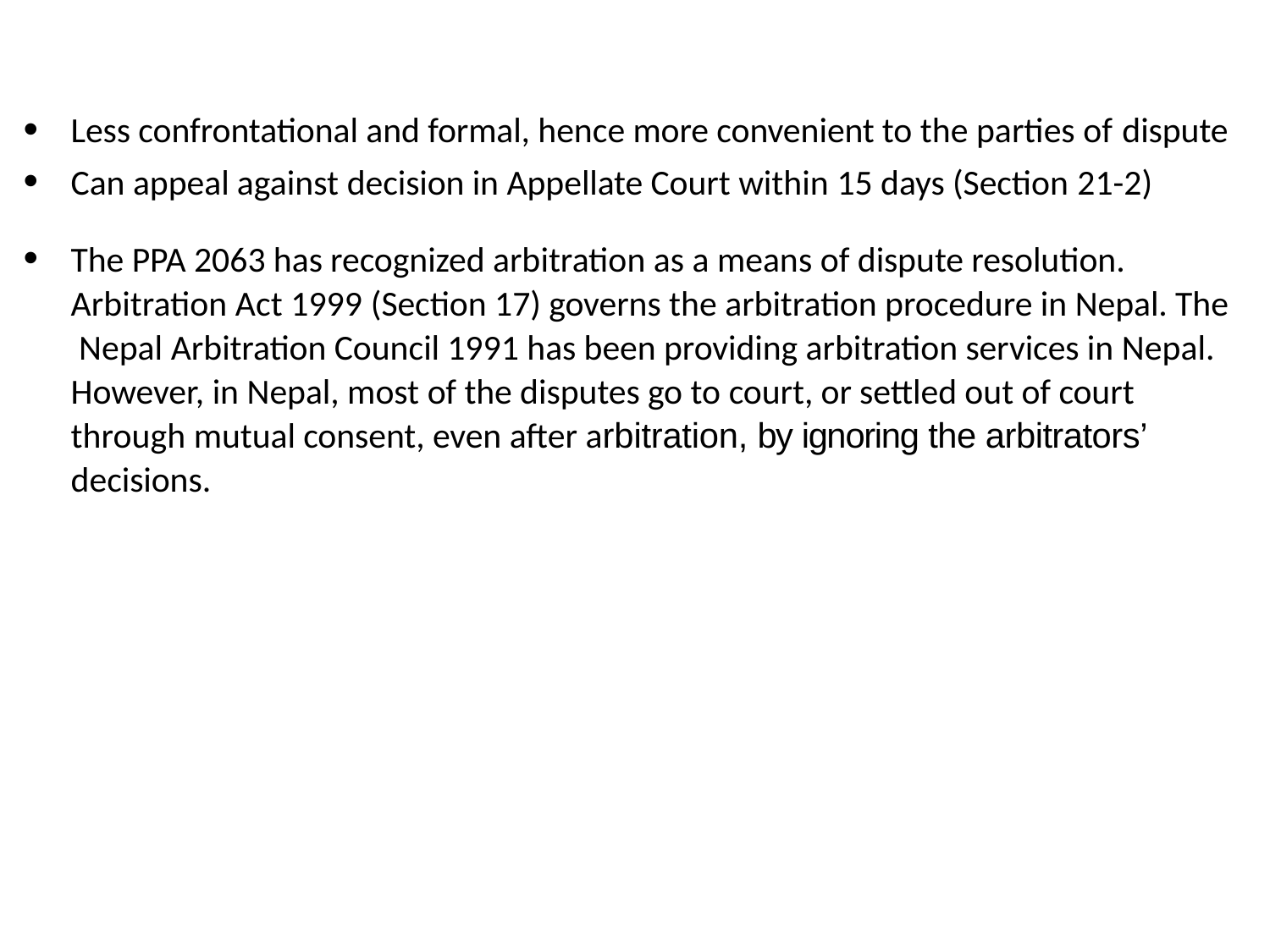

Less confrontational and formal, hence more convenient to the parties of dispute
Can appeal against decision in Appellate Court within 15 days (Section 21-2)
The PPA 2063 has recognized arbitration as a means of dispute resolution.  Arbitration Act 1999 (Section 17) governs the arbitration procedure in Nepal. The  Nepal Arbitration Council 1991 has been providing arbitration services in Nepal.  However, in Nepal, most of the disputes go to court, or settled out of court  through mutual consent, even after arbitration, by ignoring the arbitrators’  decisions.